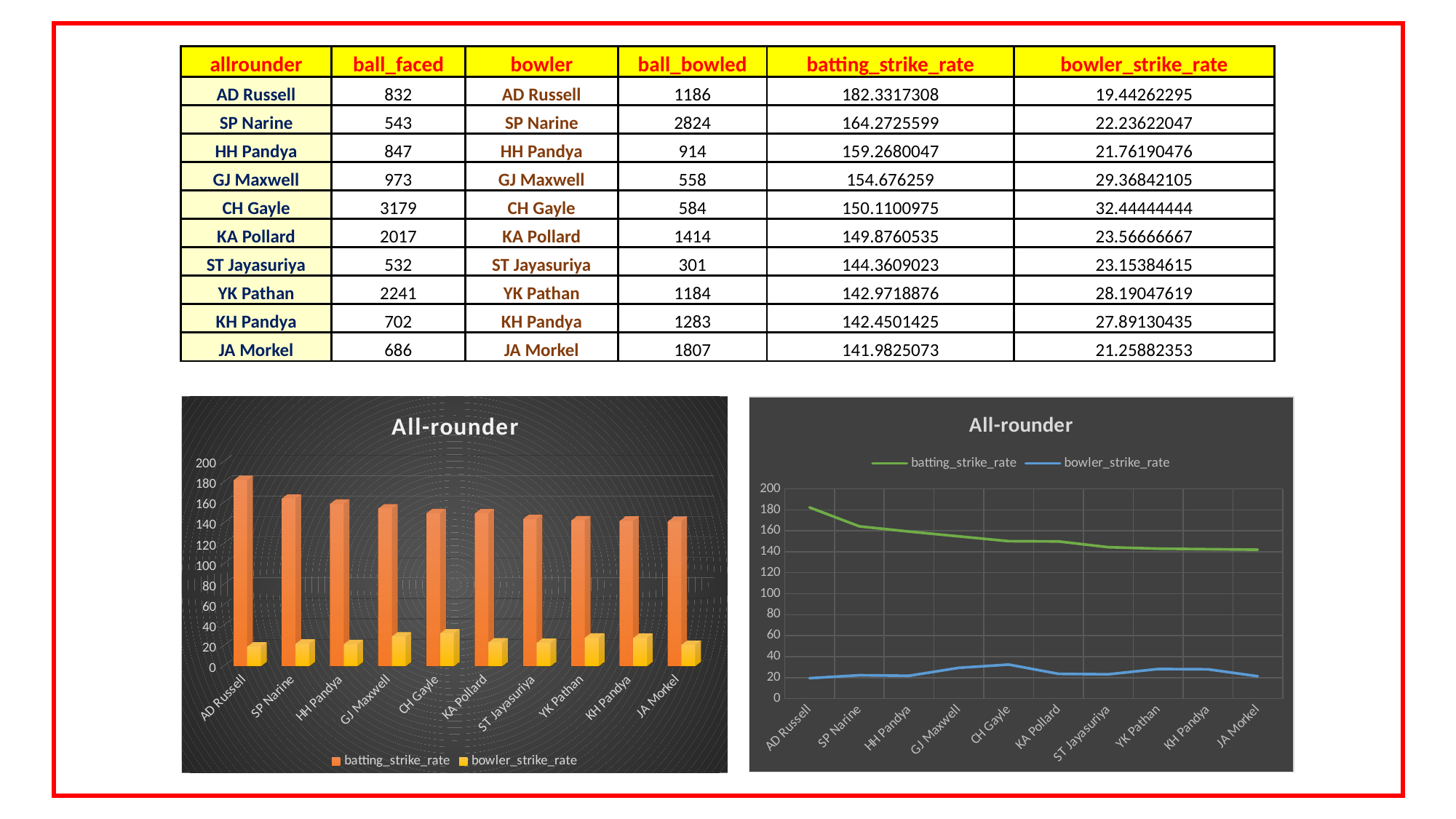

| allrounder | ball\_faced | bowler | ball\_bowled | batting\_strike\_rate | bowler\_strike\_rate |
| --- | --- | --- | --- | --- | --- |
| AD Russell | 832 | AD Russell | 1186 | 182.3317308 | 19.44262295 |
| SP Narine | 543 | SP Narine | 2824 | 164.2725599 | 22.23622047 |
| HH Pandya | 847 | HH Pandya | 914 | 159.2680047 | 21.76190476 |
| GJ Maxwell | 973 | GJ Maxwell | 558 | 154.676259 | 29.36842105 |
| CH Gayle | 3179 | CH Gayle | 584 | 150.1100975 | 32.44444444 |
| KA Pollard | 2017 | KA Pollard | 1414 | 149.8760535 | 23.56666667 |
| ST Jayasuriya | 532 | ST Jayasuriya | 301 | 144.3609023 | 23.15384615 |
| YK Pathan | 2241 | YK Pathan | 1184 | 142.9718876 | 28.19047619 |
| KH Pandya | 702 | KH Pandya | 1283 | 142.4501425 | 27.89130435 |
| JA Morkel | 686 | JA Morkel | 1807 | 141.9825073 | 21.25882353 |

[unsupported chart]

### Chart: All-rounder

| Category | batting_strike_rate | bowler_strike_rate |
|---|---|---|
| AD Russell | 182.33173076923 | 19.4426229508196 |
| SP Narine | 164.27255985267 | 22.2362204724409 |
| HH Pandya | 159.26800472255 | 21.7619047619047 |
| GJ Maxwell | 154.676258992805 | 29.3684210526315 |
| CH Gayle | 150.110097514941 | 32.4444444444444 |
| KA Pollard | 149.876053544868 | 23.5666666666666 |
| ST Jayasuriya | 144.360902255639 | 23.1538461538461 |
| YK Pathan | 142.9718875502 | 28.1904761904761 |
| KH Pandya | 142.450142450142 | 27.891304347826 |
| JA Morkel | 141.982507288629 | 21.2588235294117 |